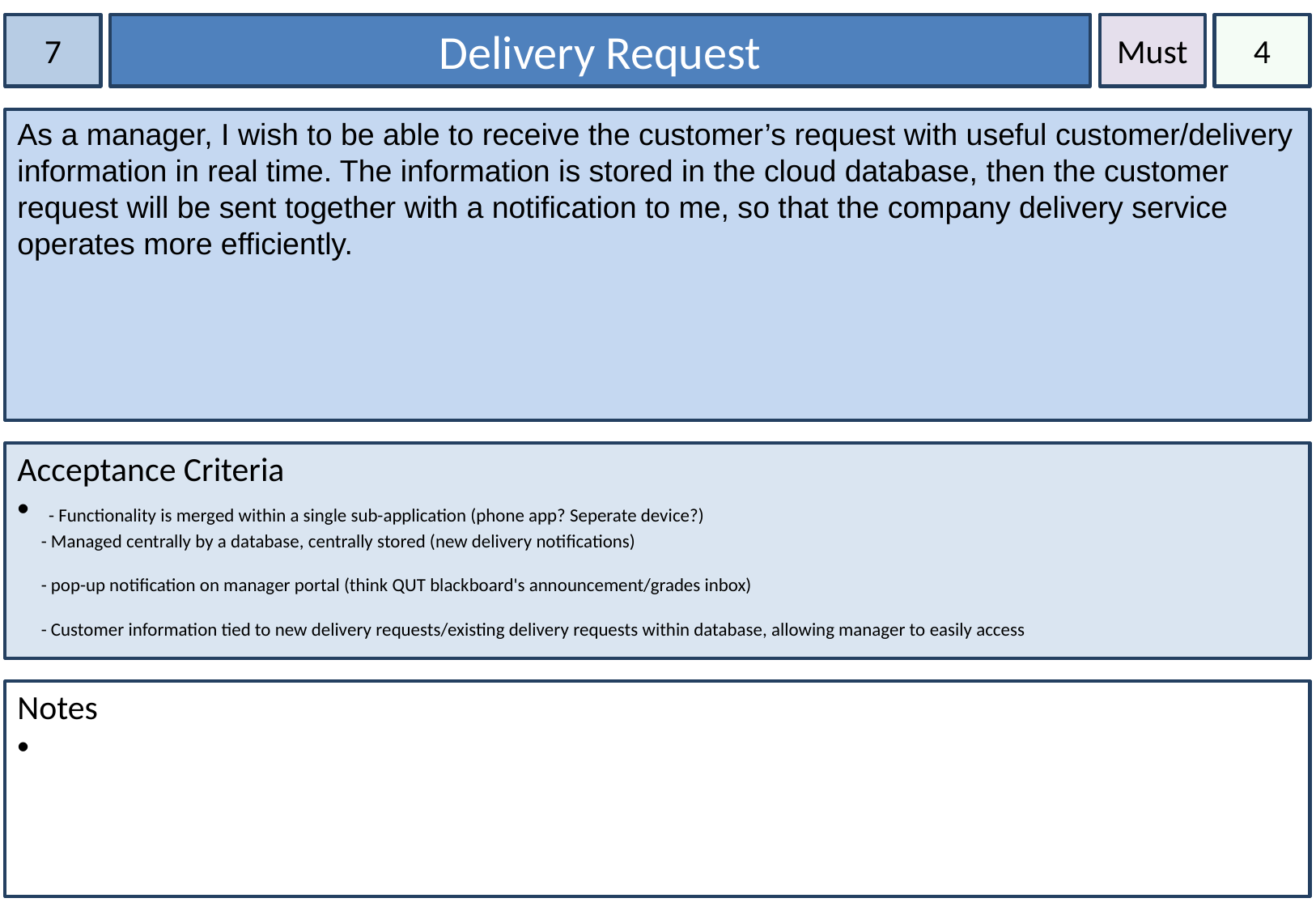

7
Delivery Request
Must
4
As a manager, I wish to be able to receive the customer’s request with useful customer/delivery information in real time. The information is stored in the cloud database, then the customer request will be sent together with a notification to me, so that the company delivery service operates more efficiently.
Acceptance Criteria
 - Functionality is merged within a single sub-application (phone app? Seperate device?)
- Managed centrally by a database, centrally stored (new delivery notifications)
- pop-up notification on manager portal (think QUT blackboard's announcement/grades inbox)
- Customer information tied to new delivery requests/existing delivery requests within database, allowing manager to easily access
Notes